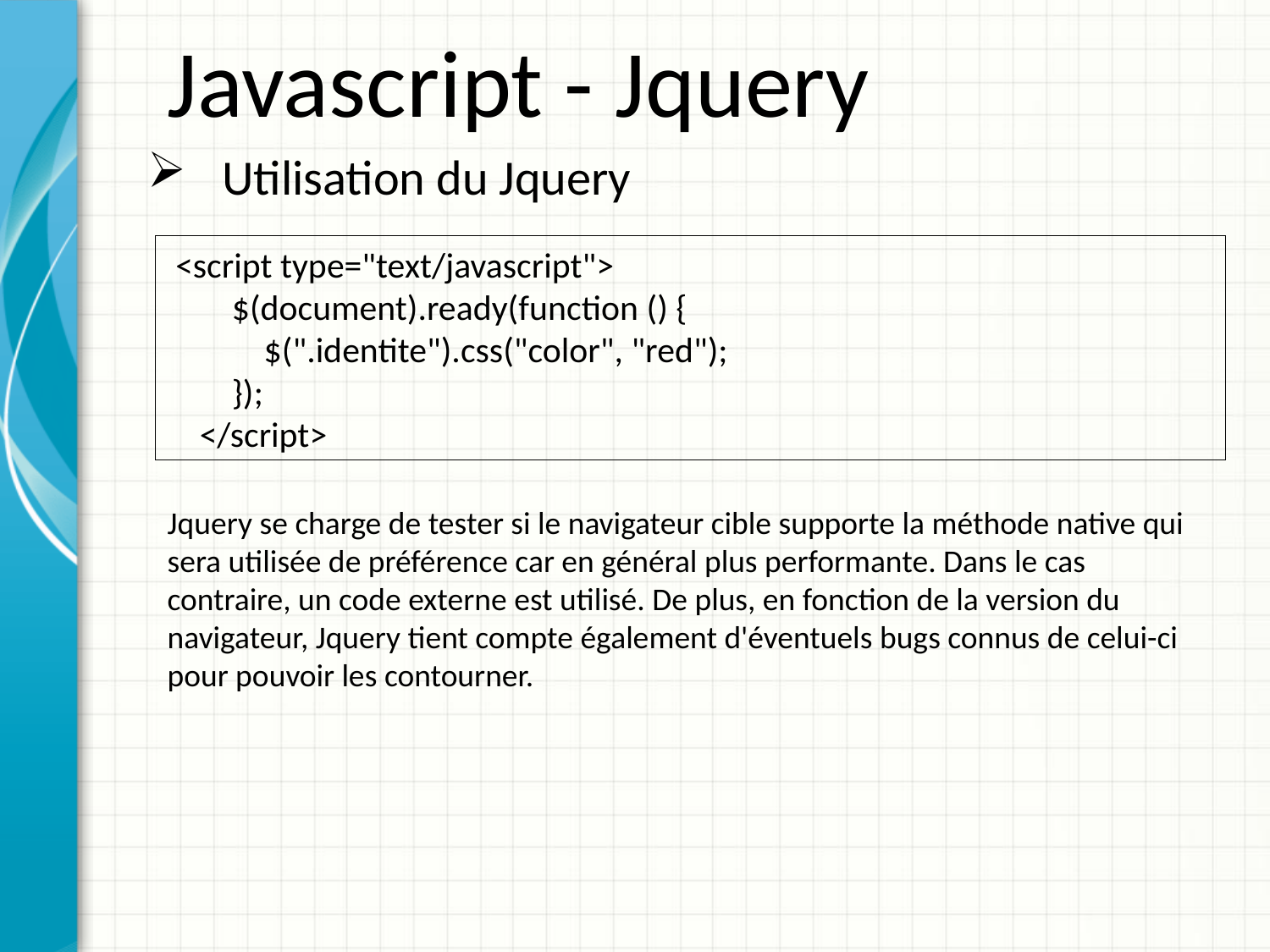

Javascript - Jquery
 Utilisation du Jquery
 <script type="text/javascript">
        $(document).ready(function () {
            $(".identite").css("color", "red");
        });
    </script>

Jquery se charge de tester si le navigateur cible supporte la méthode native qui sera utilisée de préférence car en général plus performante. Dans le cas contraire, un code externe est utilisé. De plus, en fonction de la version du navigateur, Jquery tient compte également d'éventuels bugs connus de celui-ci pour pouvoir les contourner.